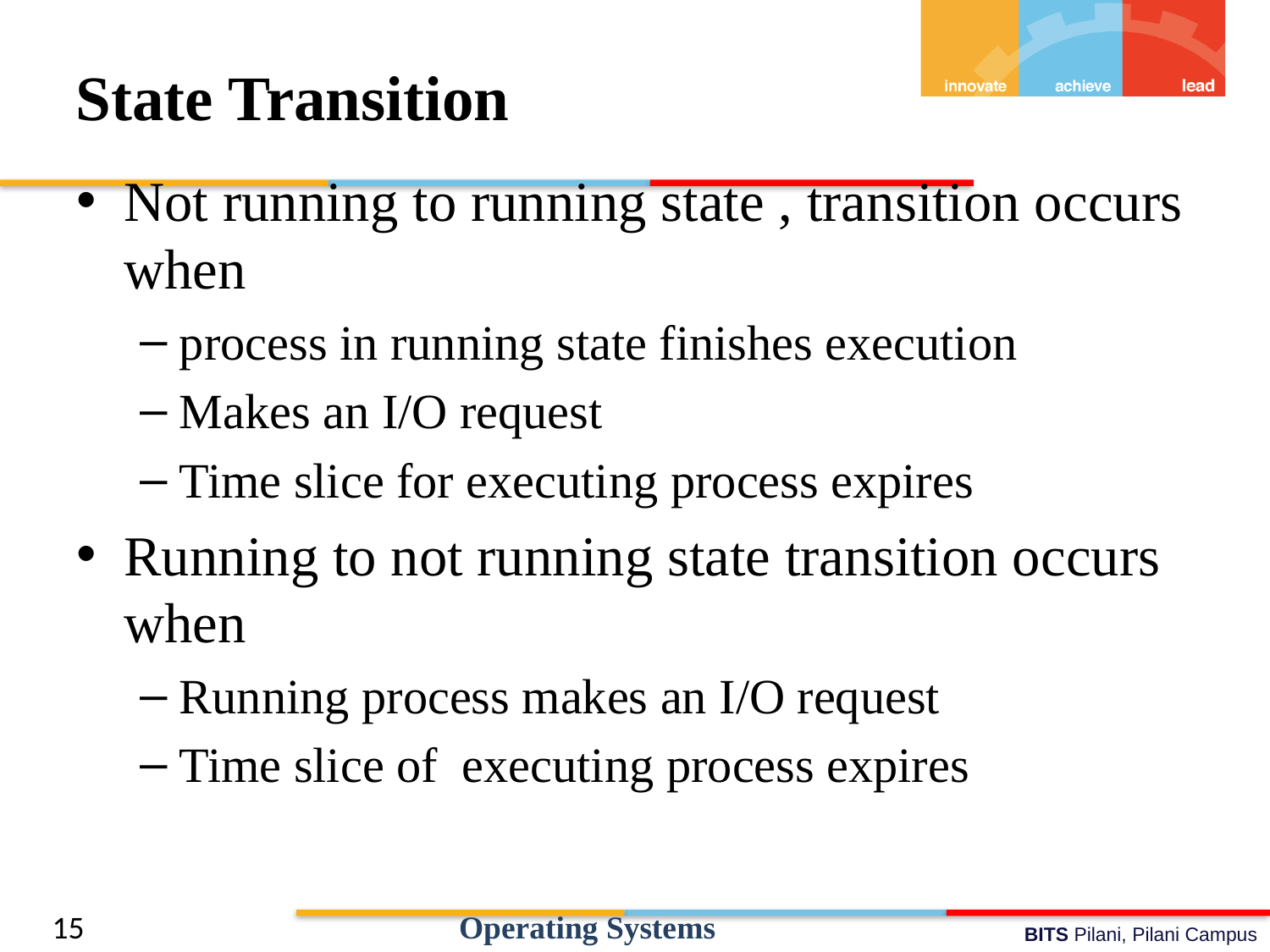

# State Transition
Not running to running state , transition occurs when
process in running state finishes execution
Makes an I/O request
Time slice for executing process expires
Running to not running state transition occurs when
Running process makes an I/O request
Time slice of  executing process expires